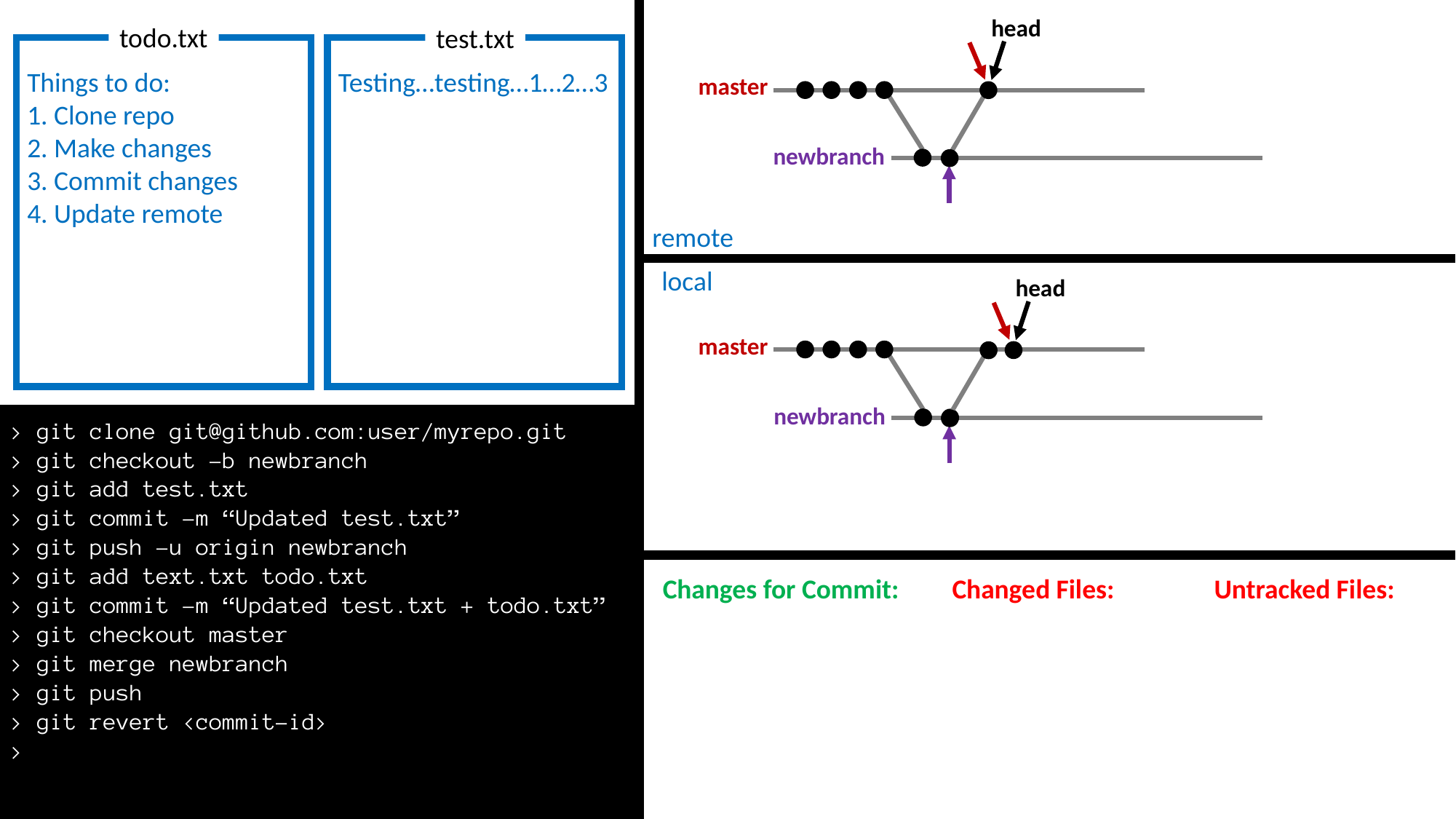

head
todo.txt
test.txt
Things to do:
1. Clone repo
2. Make changes
3. Commit changes
4. Update remote

Testing…testing…1…2…3

master

newbranch

remote
local
head
master

newbranch

> git clone git@github.com:user/myrepo.git
> git checkout –b newbranch
> git add test.txt
> git commit –m “Updated test.txt”
> git push –u origin newbranch
> git add text.txt todo.txt
> git commit –m “Updated test.txt + todo.txt”
> git checkout master
> git merge newbranch
> git push
> git revert <commit-id>
>

Changes for Commit:
Changed Files:
Untracked Files: